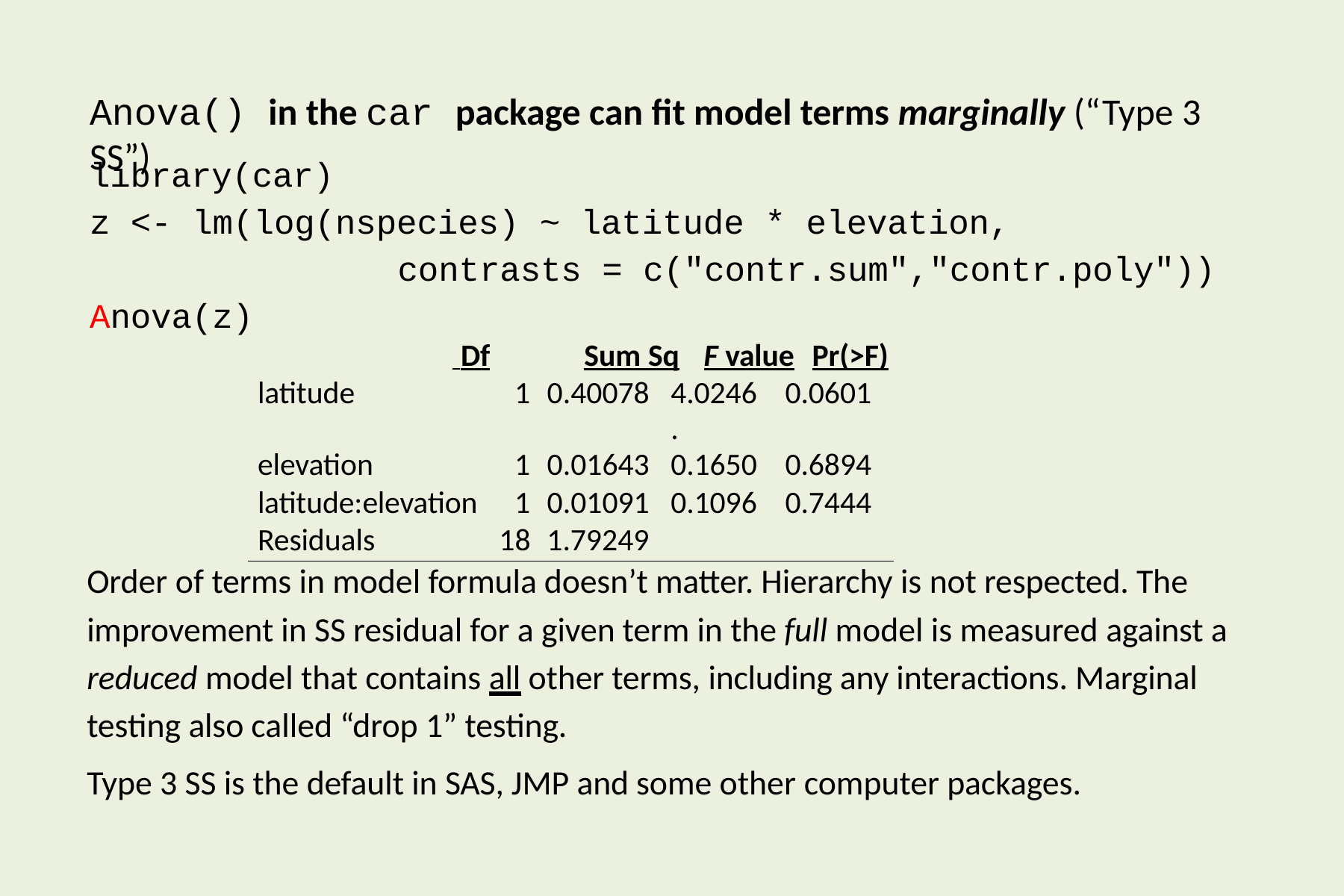

# Anova() in the car package can fit model terms marginally (“Type 3 SS”)
library(car)
z <- lm(log(nspecies) ~ latitude * elevation,
contrasts = c("contr.sum","contr.poly"))
Anova(z)
 Df	Sum Sq	F value	Pr(>F)
| latitude | 1 0.40078 | 4.0246 0.0601 . |
| --- | --- | --- |
| elevation | 1 0.01643 | 0.1650 0.6894 |
| latitude:elevation | 1 0.01091 | 0.1096 0.7444 |
| Residuals | 18 1.79249 |  |
Order of terms in model formula doesn’t matter. Hierarchy is not respected. The  improvement in SS residual for a given term in the full model is measured against a  reduced model that contains all other terms, including any interactions. Marginal  testing also called “drop 1” testing.
Type 3 SS is the default in SAS, JMP and some other computer packages.